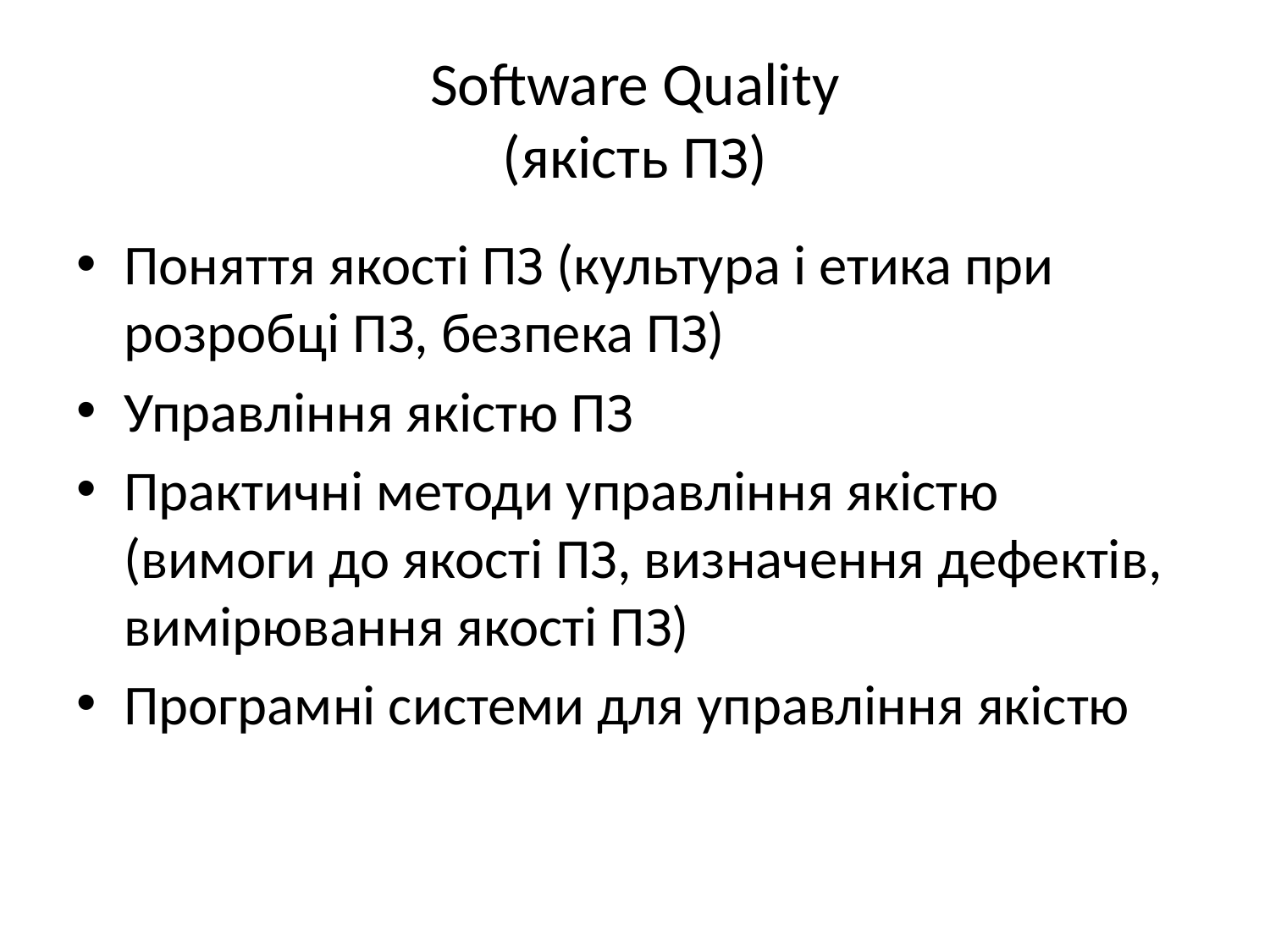

# Software Quality (якість ПЗ)
Поняття якості ПЗ (культура і етика при розробці ПЗ, безпека ПЗ)
Управління якістю ПЗ
Практичні методи управління якістю (вимоги до якості ПЗ, визначення дефектів, вимірювання якості ПЗ)
Програмні системи для управління якістю